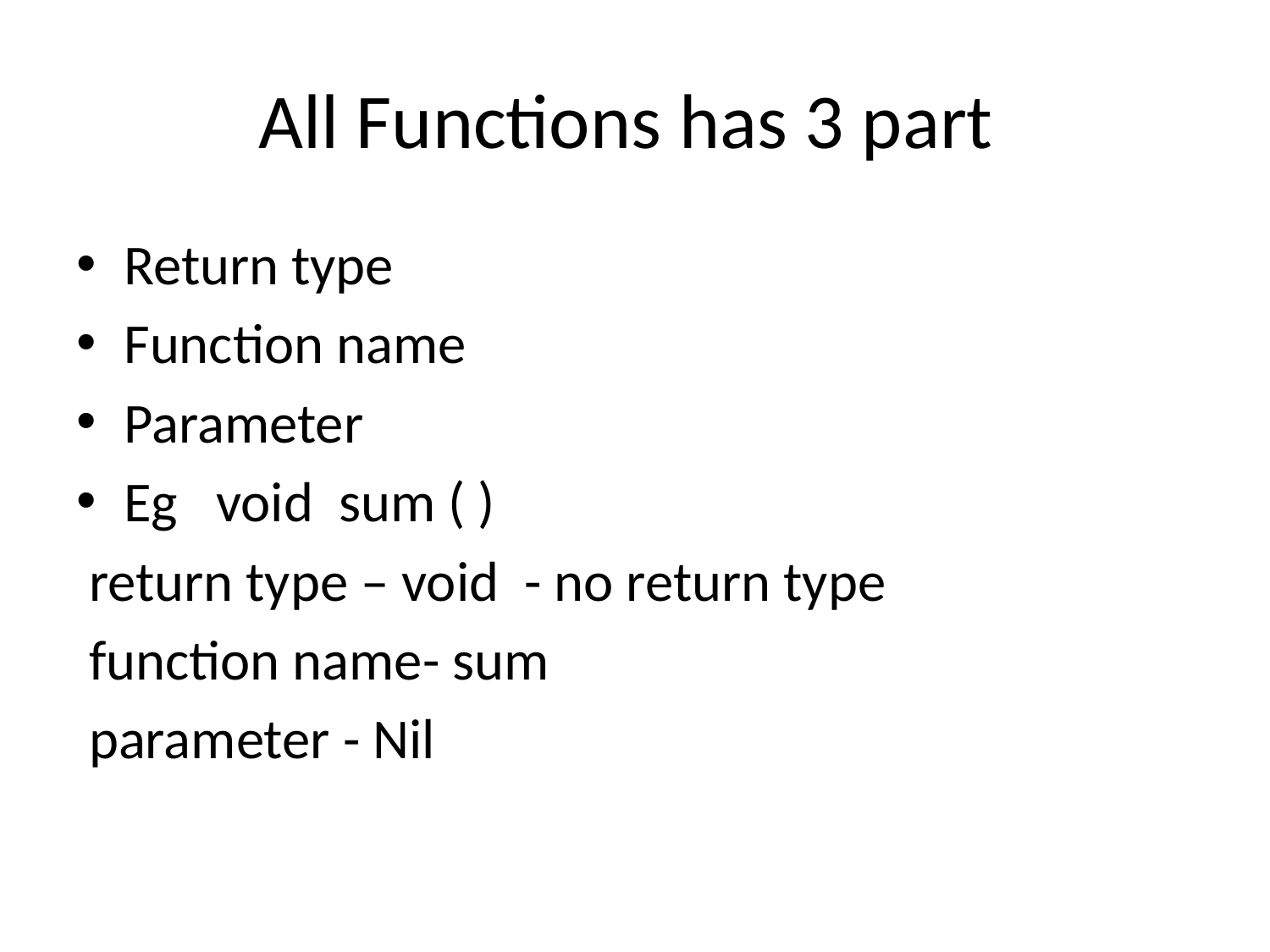

# All Functions has 3 part
Return type
Function name
Parameter
Eg   void  sum ( )
 return type – void  - no return type
 function name- sum
 parameter - Nil